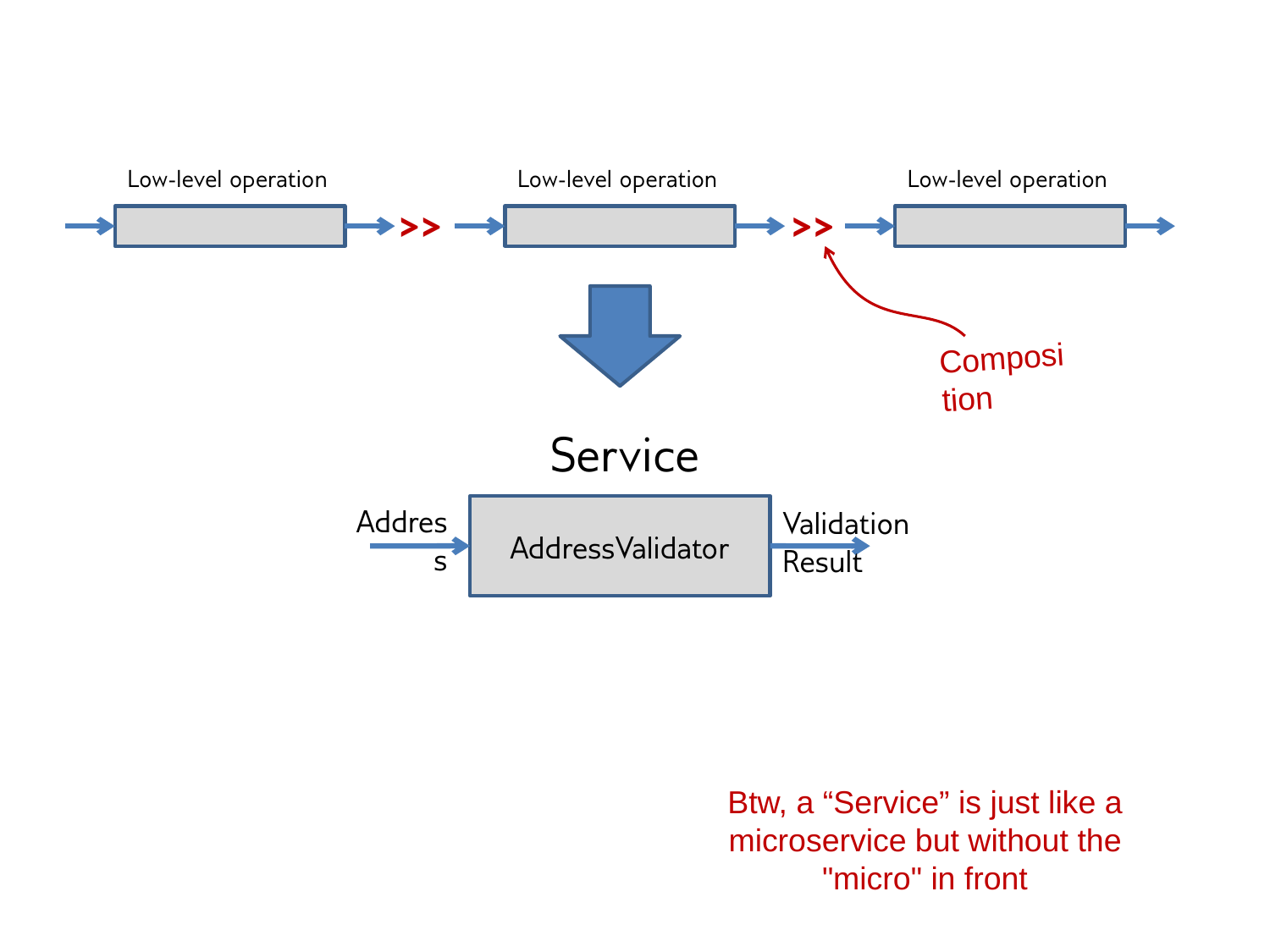

#
Low-level operation

Low-level operation

Low-level operation

>>
>>

Composition

Service
Address
AddressValidator
Validation
Result
Btw, a “Service” is just like a microservice but without the "micro" in front